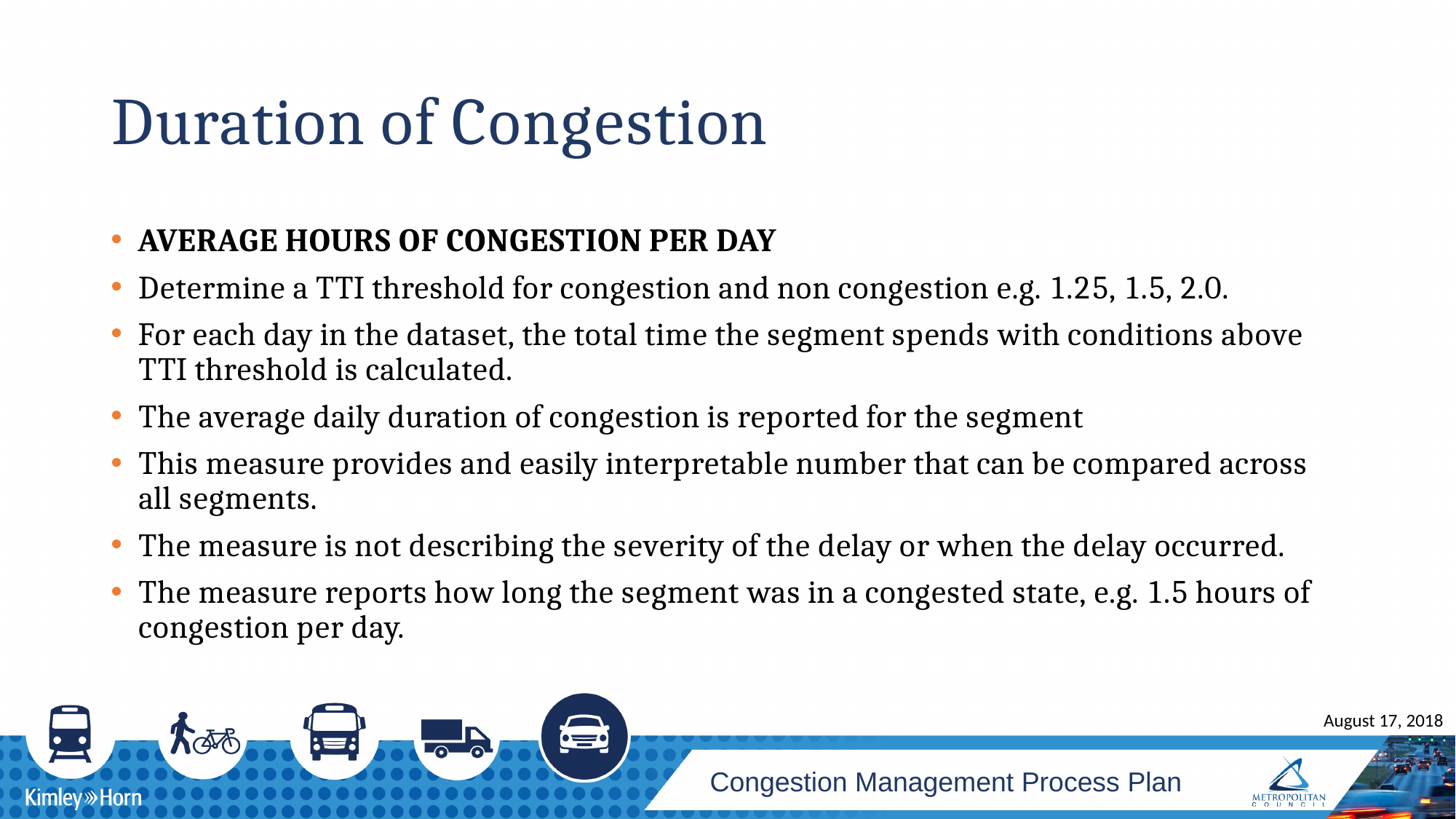

# Duration of Congestion
AVERAGE HOURS OF CONGESTION PER DAY
Determine a TTI threshold for congestion and non congestion e.g. 1.25, 1.5, 2.0.
For each day in the dataset, the total time the segment spends with conditions above TTI threshold is calculated.
The average daily duration of congestion is reported for the segment
This measure provides and easily interpretable number that can be compared across all segments.
The measure is not describing the severity of the delay or when the delay occurred.
The measure reports how long the segment was in a congested state, e.g. 1.5 hours of congestion per day.